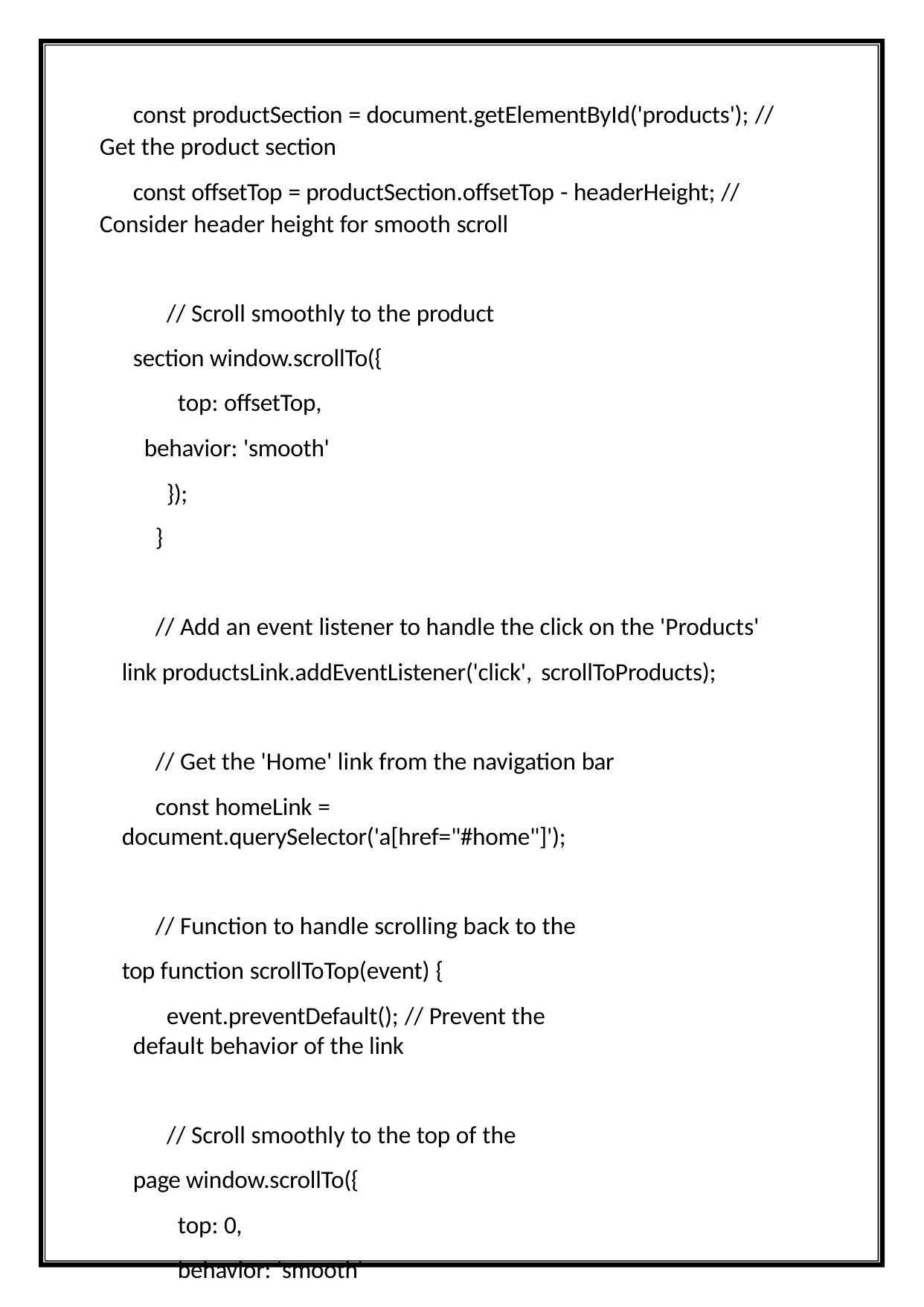

const productSection = document.getElementById('products'); // Get the product section
const offsetTop = productSection.offsetTop - headerHeight; // Consider header height for smooth scroll

// Scroll smoothly to the product section window.scrollTo({
top: offsetTop, behavior: 'smooth'
});
}

// Add an event listener to handle the click on the 'Products' link productsLink.addEventListener('click', scrollToProducts);

// Get the 'Home' link from the navigation bar
const homeLink = document.querySelector('a[href="#home"]');

// Function to handle scrolling back to the top function scrollToTop(event) {
event.preventDefault(); // Prevent the default behavior of the link

// Scroll smoothly to the top of the page window.scrollTo({
top: 0,
behavior: 'smooth'